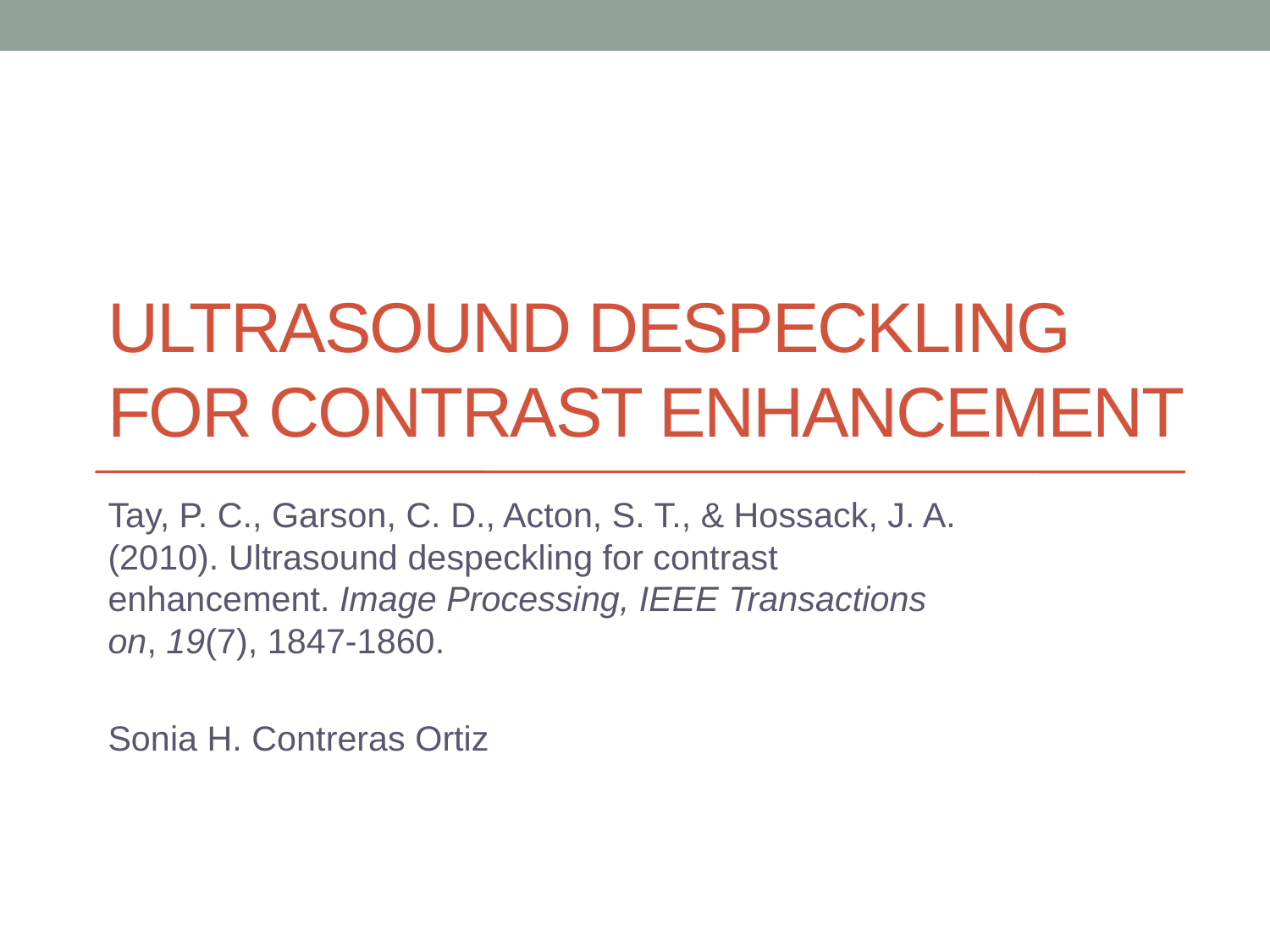

# Ultrasound Despeckling for Contrast Enhancement
Tay, P. C., Garson, C. D., Acton, S. T., & Hossack, J. A. (2010). Ultrasound despeckling for contrast enhancement. Image Processing, IEEE Transactions on, 19(7), 1847-1860.

Sonia H. Contreras Ortiz